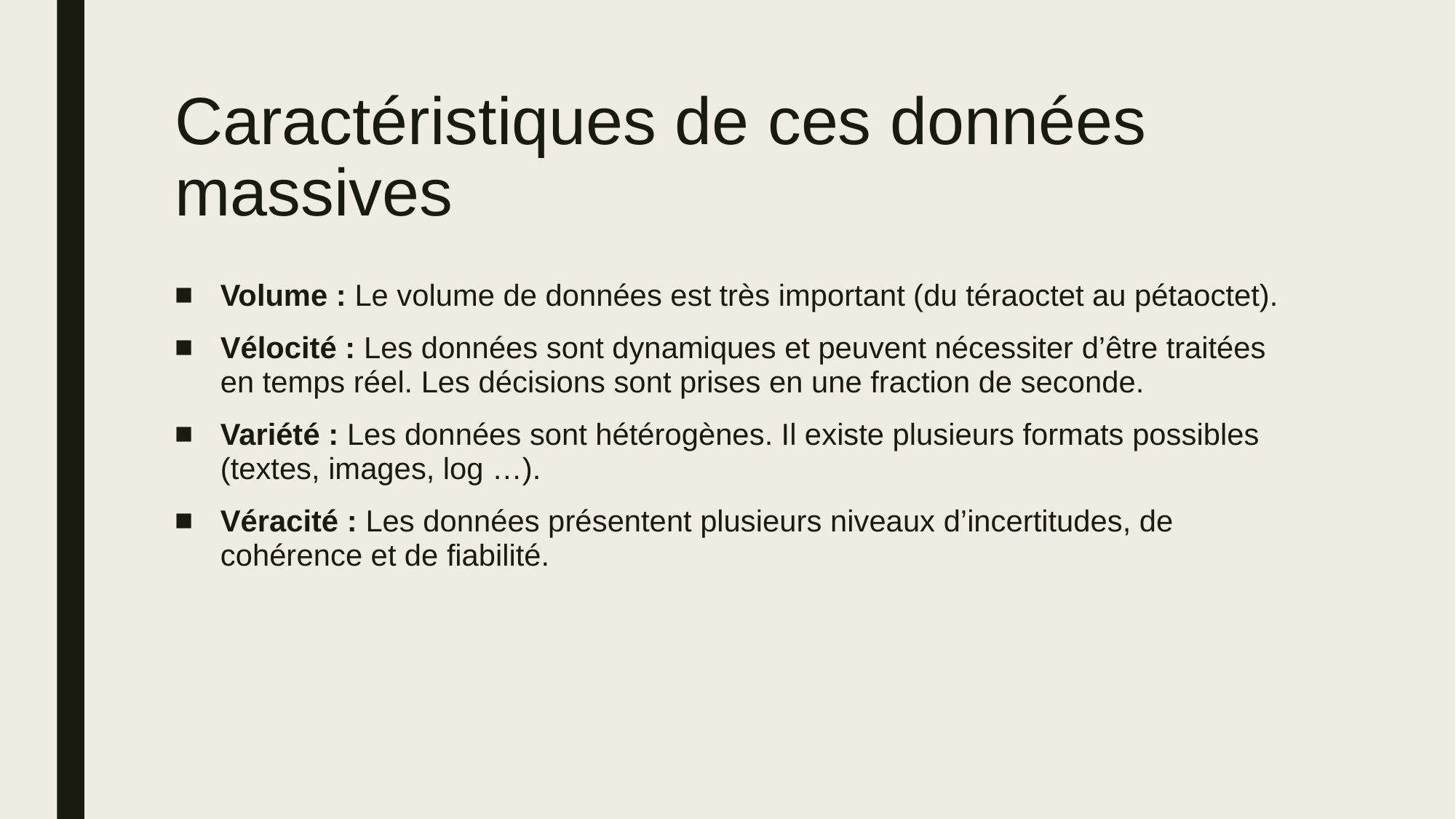

# Caractéristiques de ces données massives
Volume : Le volume de données est très important (du téraoctet au pétaoctet).
Vélocité : Les données sont dynamiques et peuvent nécessiter d’être traitées en temps réel. Les décisions sont prises en une fraction de seconde.
Variété : Les données sont hétérogènes. Il existe plusieurs formats possibles (textes, images, log …).
Véracité : Les données présentent plusieurs niveaux d’incertitudes, de cohérence et de fiabilité.